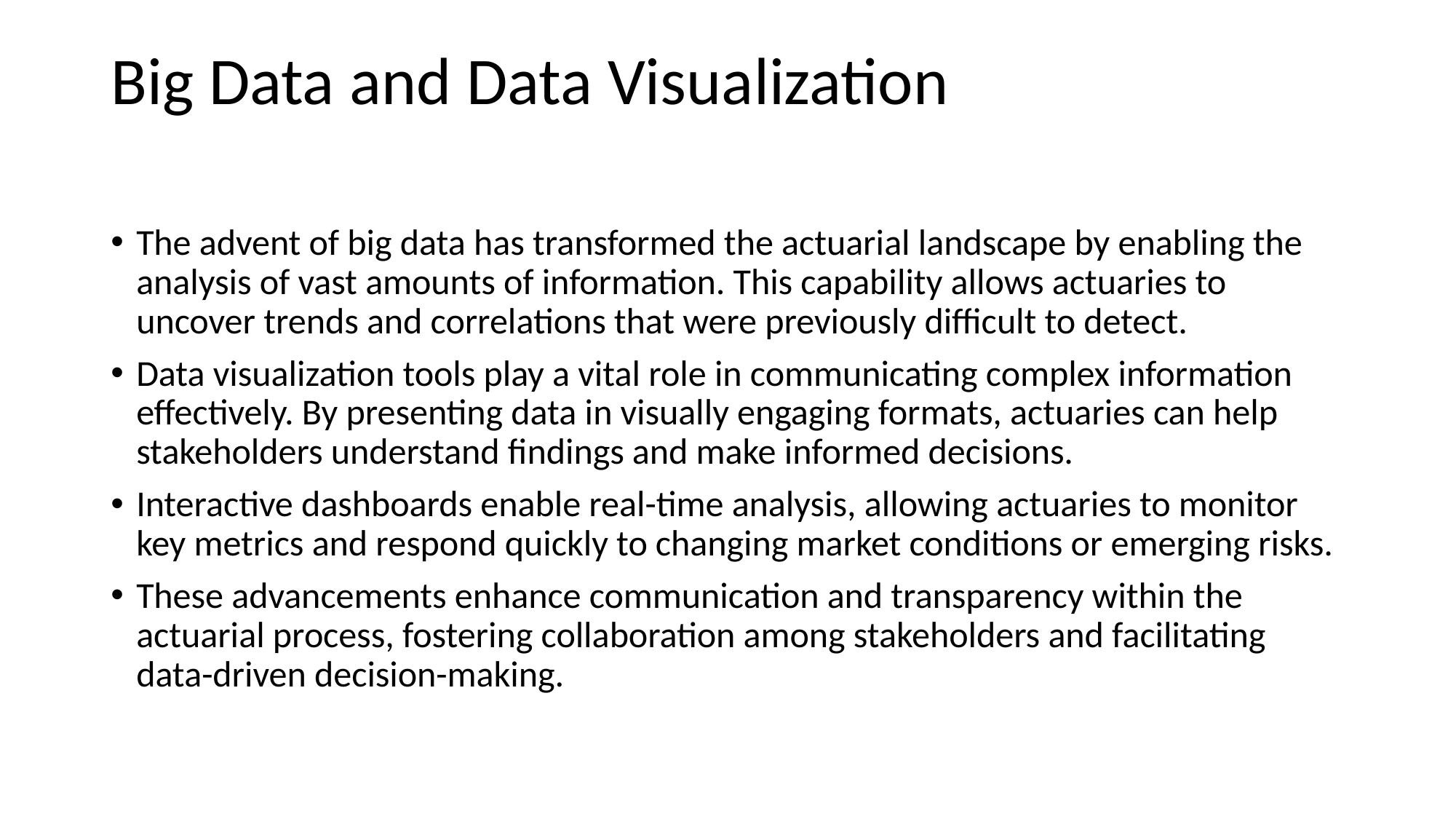

# Big Data and Data Visualization
The advent of big data has transformed the actuarial landscape by enabling the analysis of vast amounts of information. This capability allows actuaries to uncover trends and correlations that were previously difficult to detect.
Data visualization tools play a vital role in communicating complex information effectively. By presenting data in visually engaging formats, actuaries can help stakeholders understand findings and make informed decisions.
Interactive dashboards enable real-time analysis, allowing actuaries to monitor key metrics and respond quickly to changing market conditions or emerging risks.
These advancements enhance communication and transparency within the actuarial process, fostering collaboration among stakeholders and facilitating data-driven decision-making.